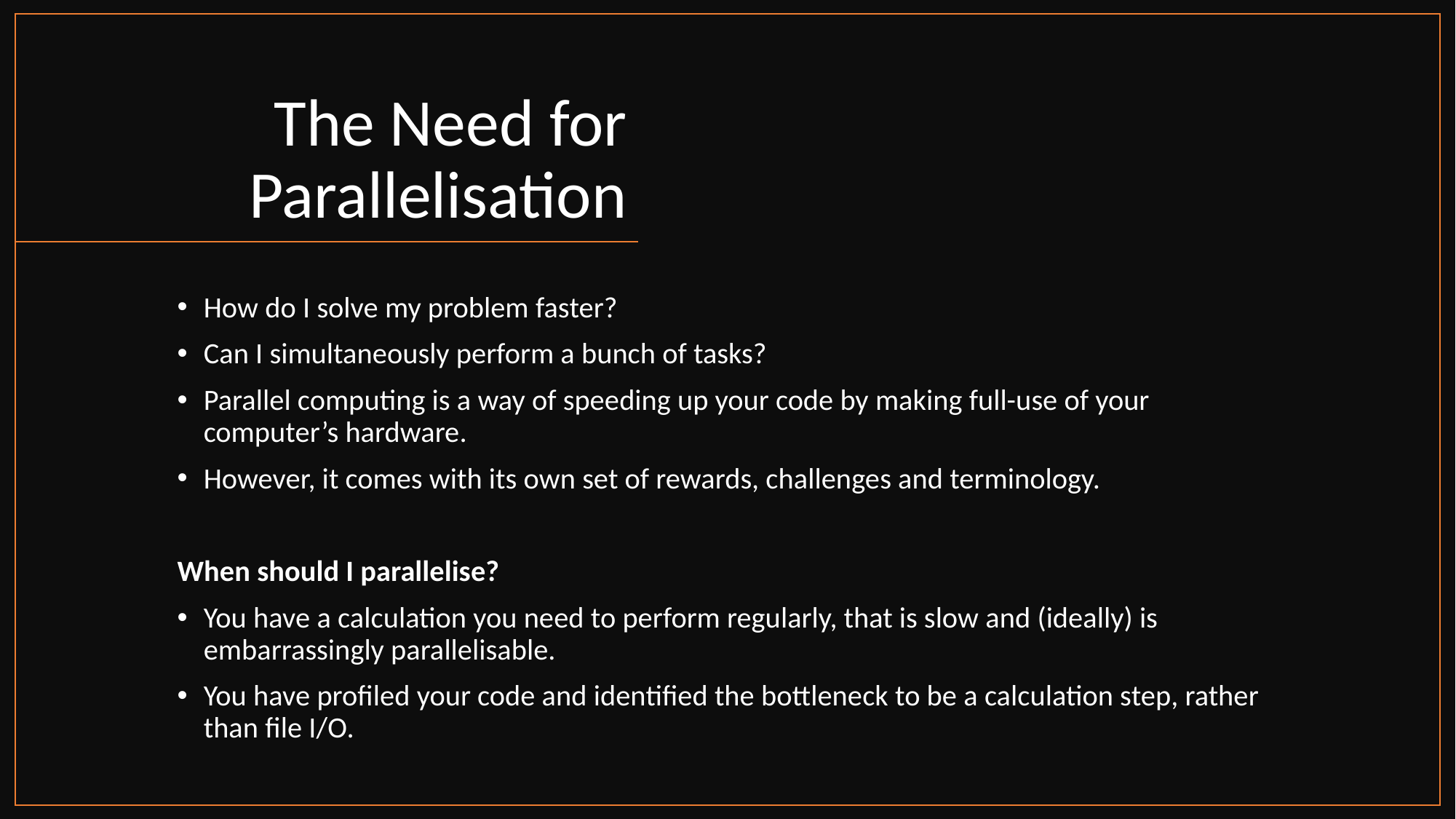

# The Need for Parallelisation
How do I solve my problem faster?
Can I simultaneously perform a bunch of tasks?
Parallel computing is a way of speeding up your code by making full-use of your computer’s hardware.
However, it comes with its own set of rewards, challenges and terminology.

When should I parallelise?
You have a calculation you need to perform regularly, that is slow and (ideally) is embarrassingly parallelisable.
You have profiled your code and identified the bottleneck to be a calculation step, rather than file I/O.